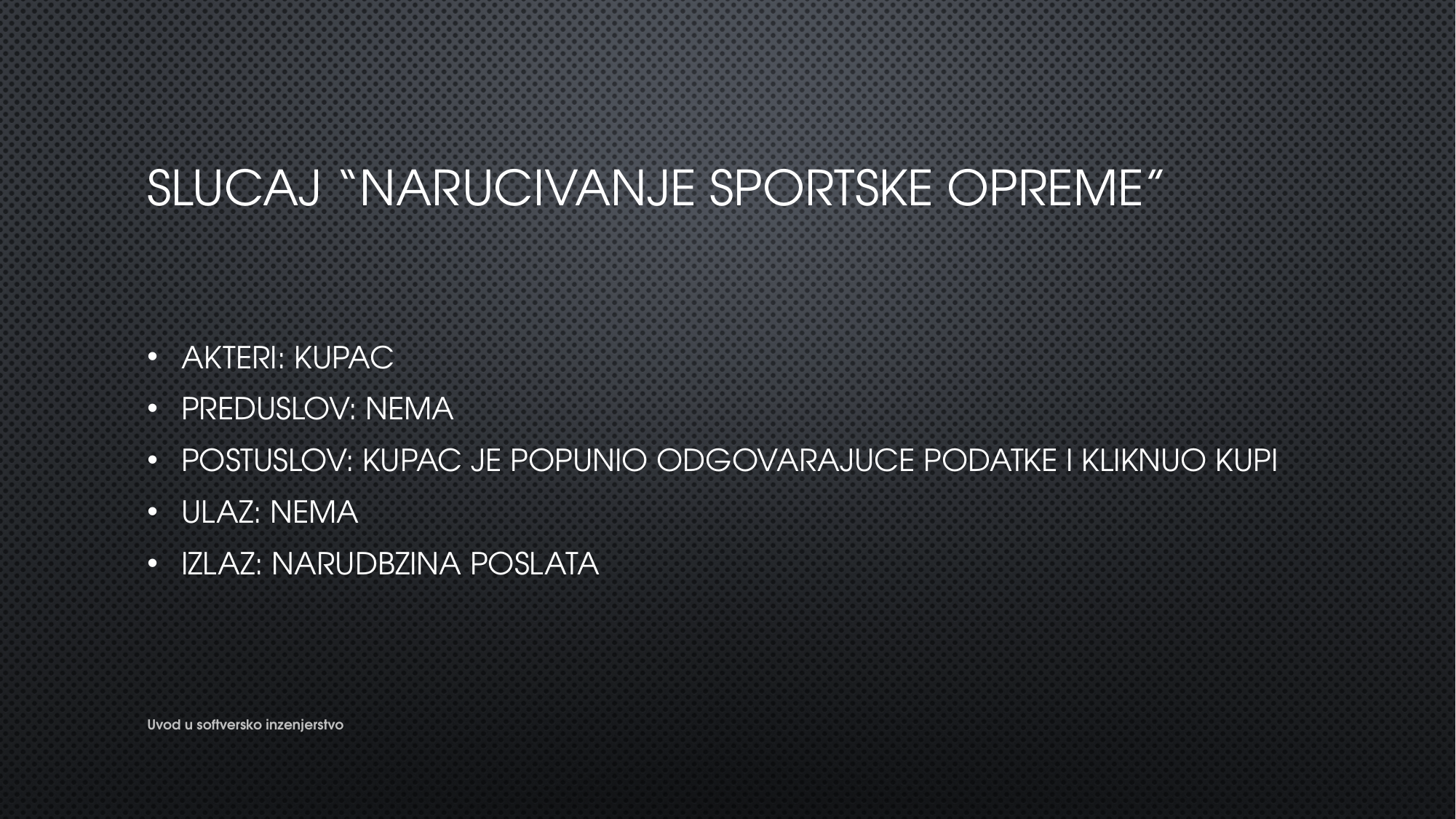

# Slucaj “Narucivanje sportske opreme”
Akteri: kupac
Preduslov: Nema
Postuslov: kupac je popunio odgovarajuce podatke i kliknuo kupi
Ulaz: Nema
Izlaz: Narudbzina poslata

Uvod u softversko inzenjerstvo